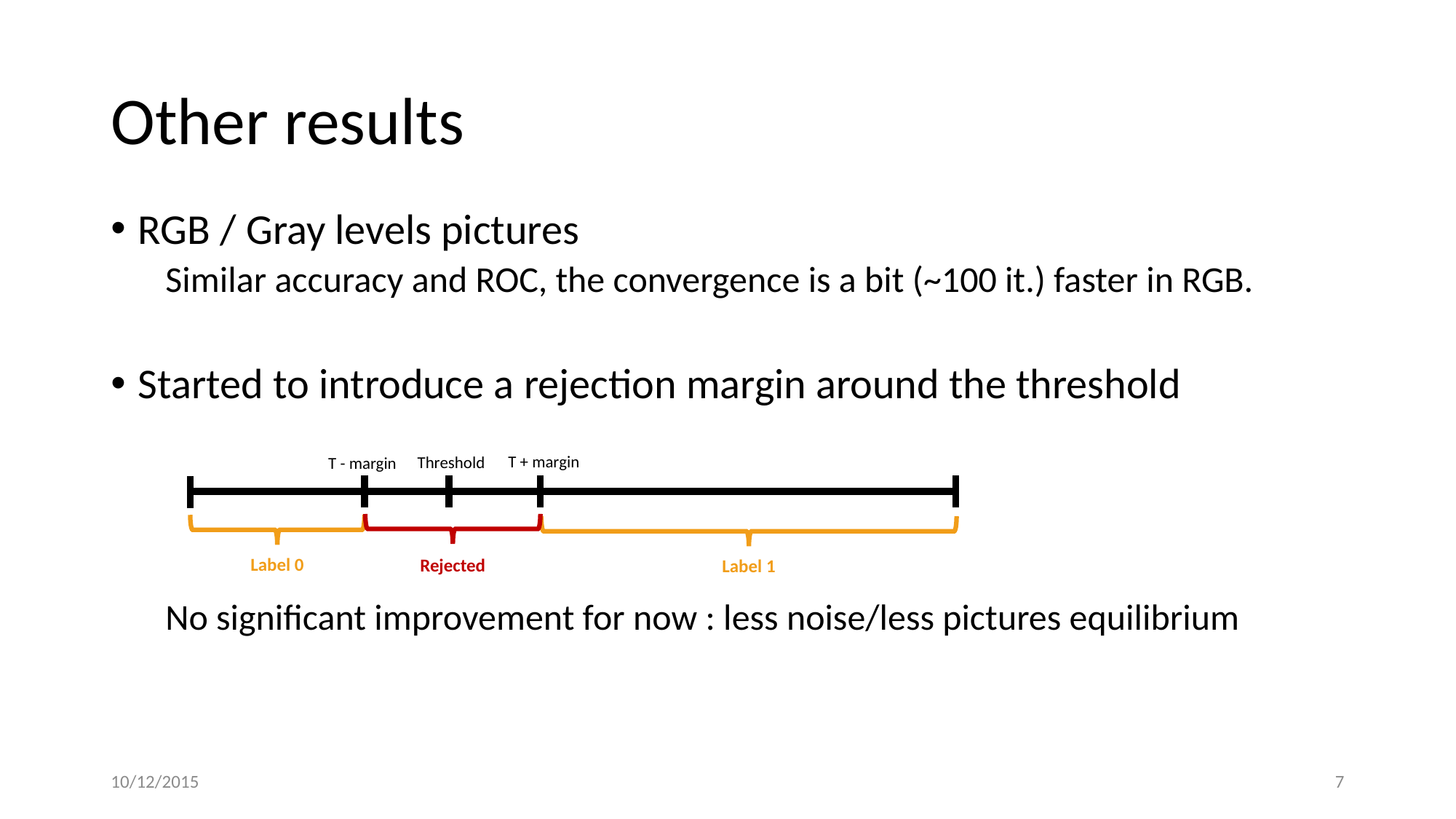

# Other results
RGB / Gray levels pictures
Similar accuracy and ROC, the convergence is a bit (~100 it.) faster in RGB.

Started to introduce a rejection margin around the threshold

No significant improvement for now : less noise/less pictures equilibrium

T + margin
Threshold
T - margin
Label 0
Rejected
Label 1
10/12/2015
7